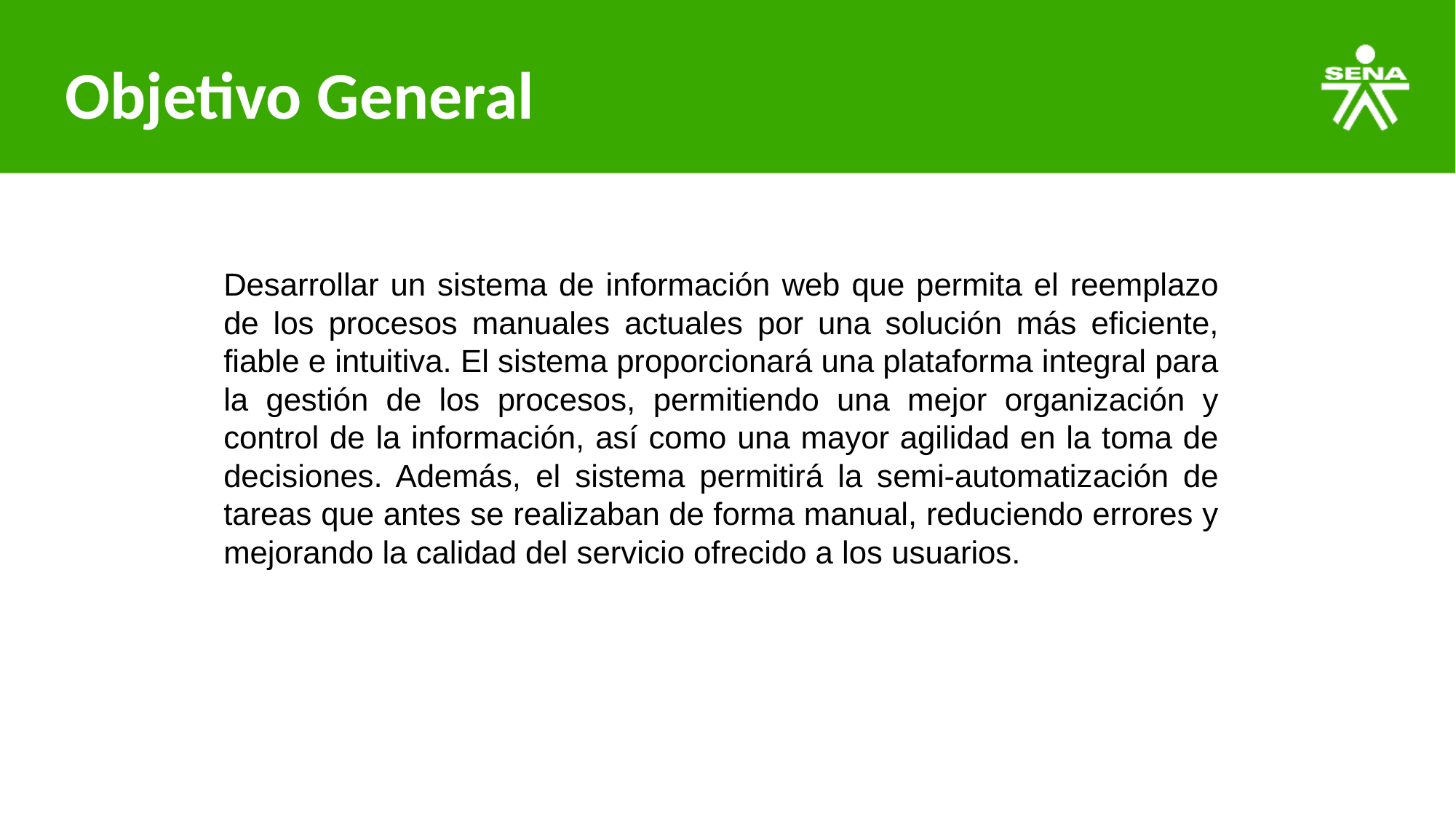

# Objetivo General
Desarrollar un sistema de información web que permita el reemplazo de los procesos manuales actuales por una solución más eficiente, fiable e intuitiva. El sistema proporcionará una plataforma integral para la gestión de los procesos, permitiendo una mejor organización y control de la información, así como una mayor agilidad en la toma de decisiones. Además, el sistema permitirá la semi-automatización de tareas que antes se realizaban de forma manual, reduciendo errores y mejorando la calidad del servicio ofrecido a los usuarios.